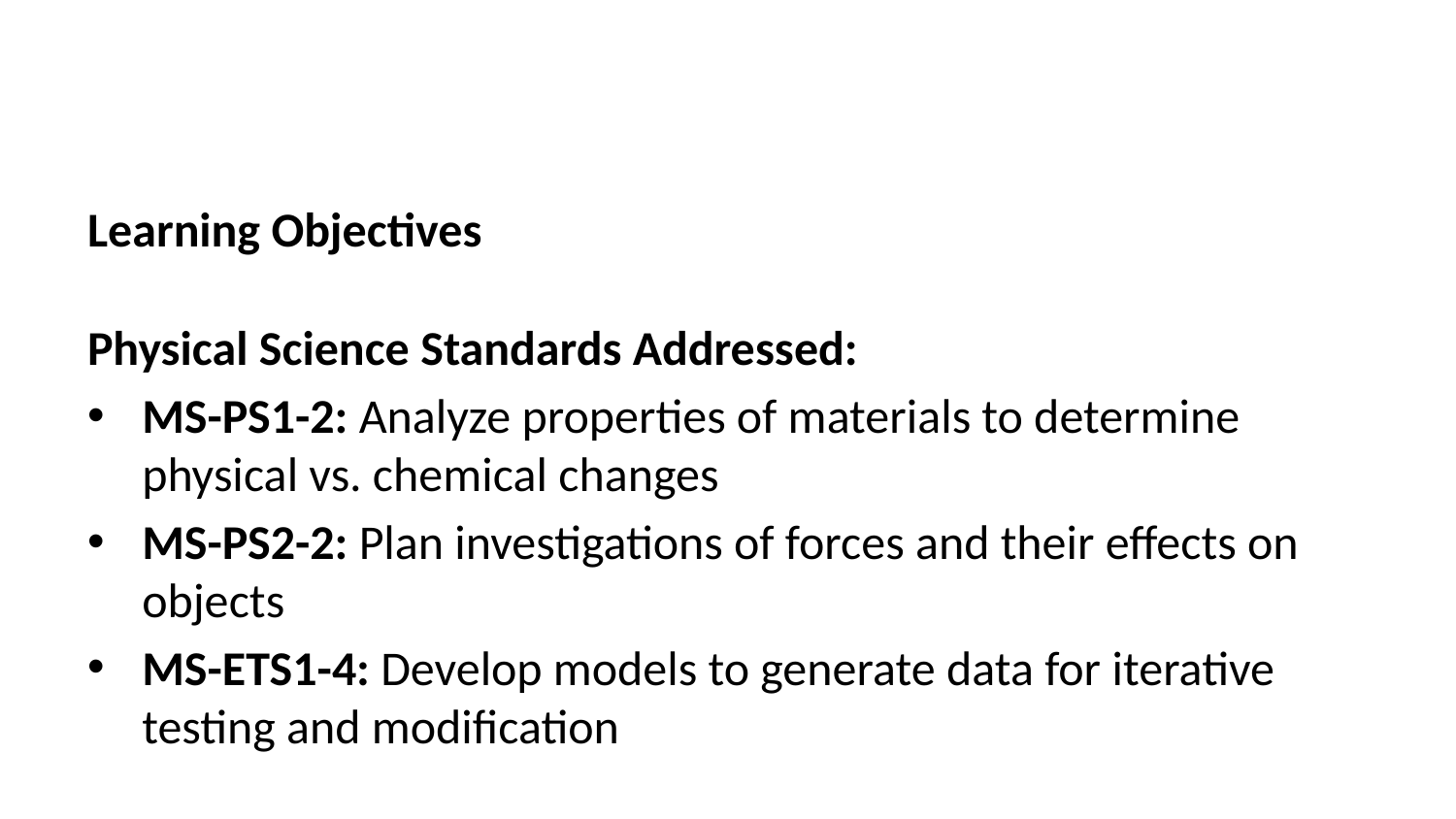

Learning Objectives
Physical Science Standards Addressed:
MS-PS1-2: Analyze properties of materials to determine physical vs. chemical changes
MS-PS2-2: Plan investigations of forces and their effects on objects
MS-ETS1-4: Develop models to generate data for iterative testing and modification
Explanatory Fluency Objectives:
Explain a multi-step scientific process using sequence language
Describe cause-and-effect relationships in natural phenomena
Use scientific vocabulary to explain how forces cause changes in matter